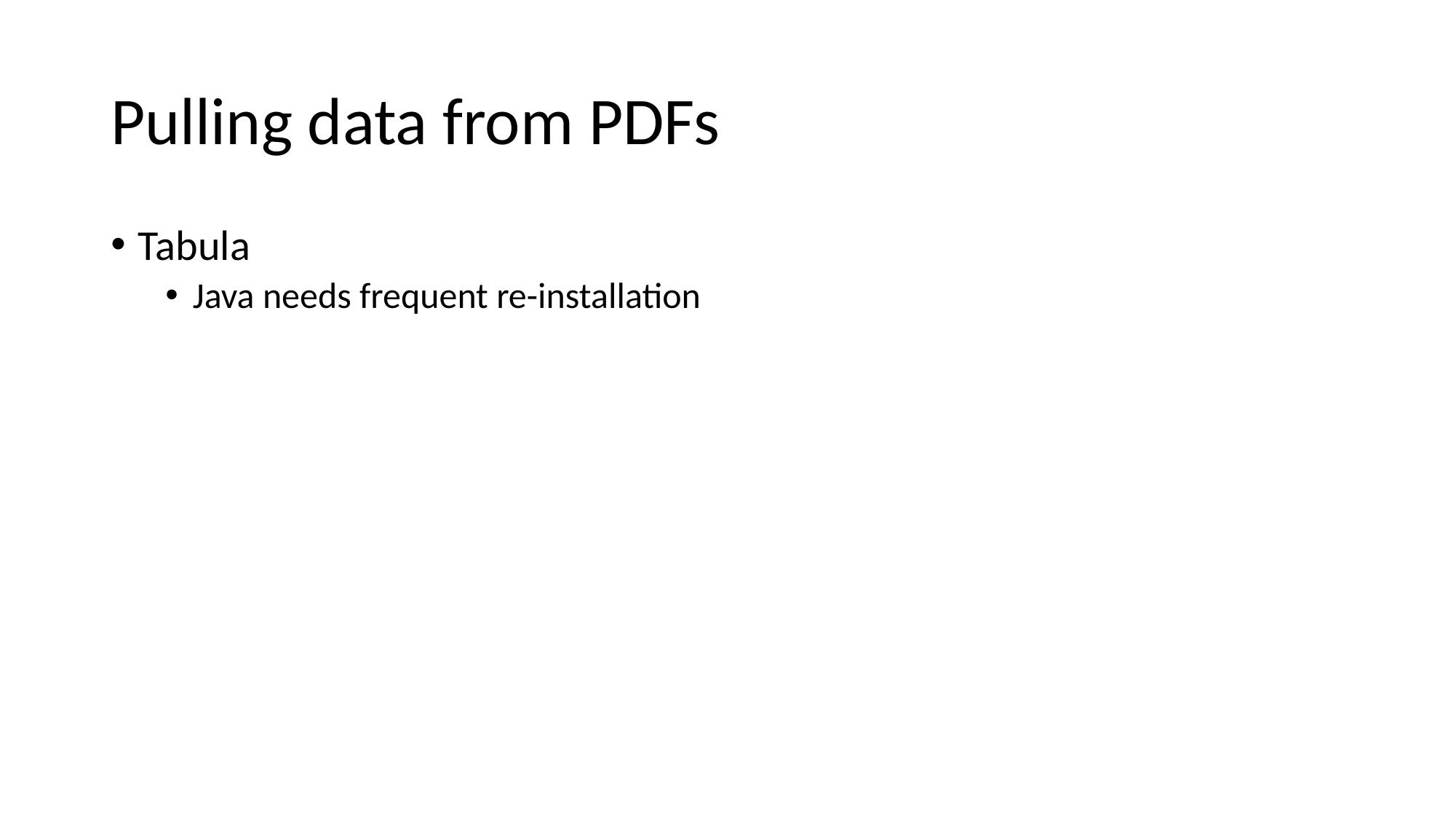

# Pulling data from PDFs
Tabula
Java needs frequent re-installation